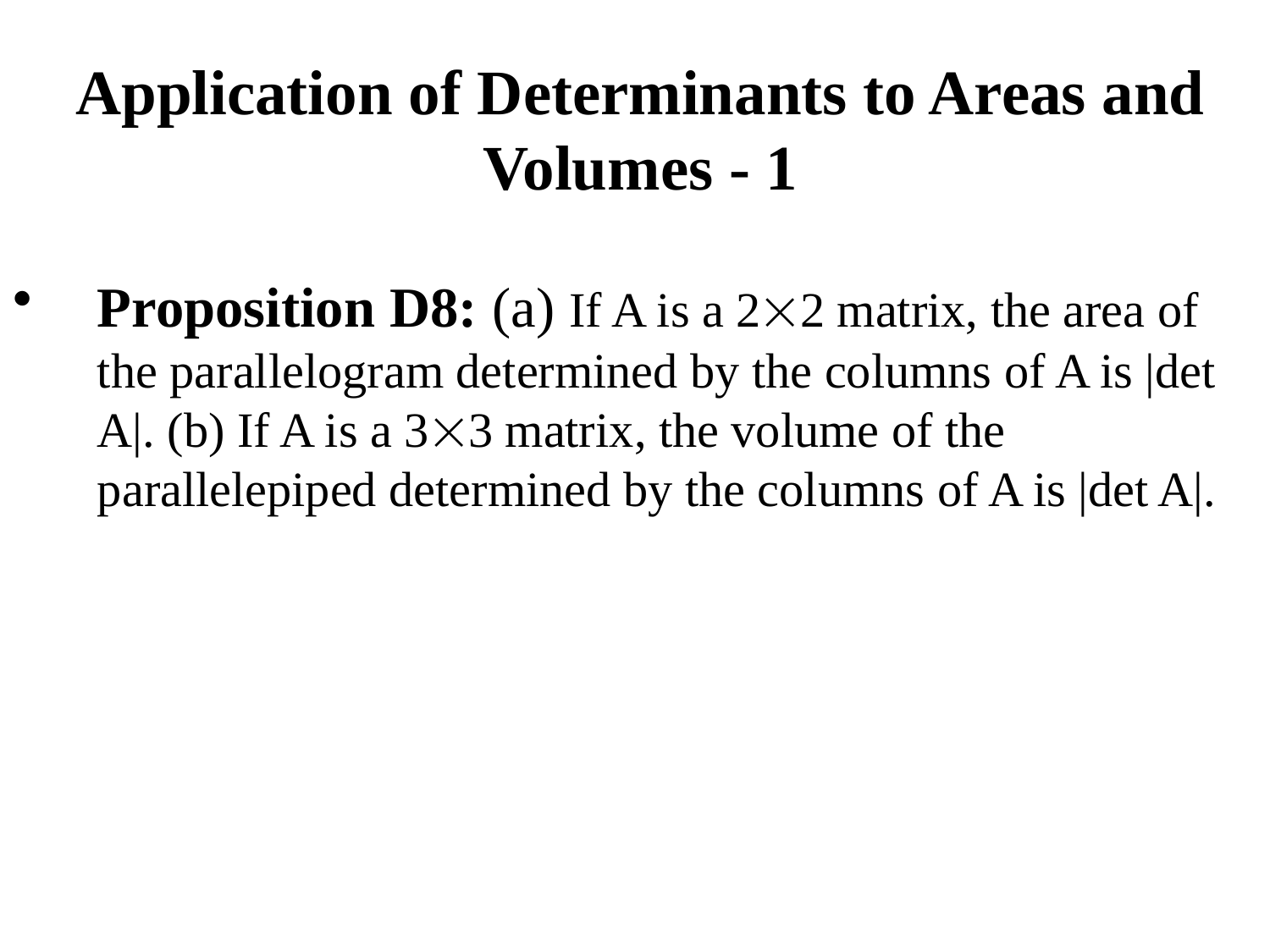

# Application of Determinants to Areas and Volumes - 1
Proposition D8: (a) If A is a 2×2 matrix, the area of the parallelogram determined by the columns of A is |det A|. (b) If A is a 3×3 matrix, the volume of the parallelepiped determined by the columns of A is |det A|.